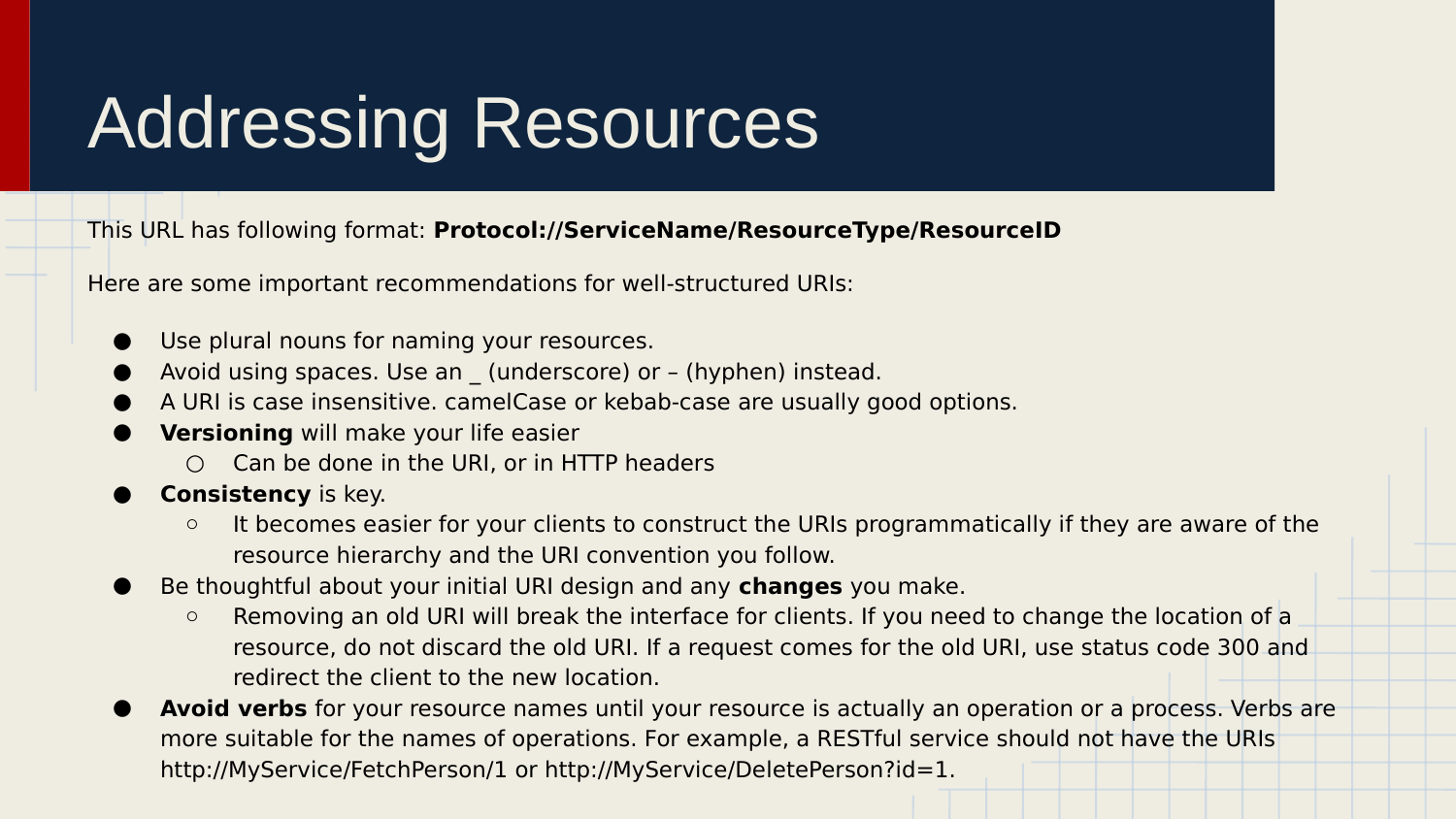

# Addressing Resources
This URL has following format: Protocol://ServiceName/ResourceType/ResourceID

Here are some important recommendations for well-structured URIs:

Use plural nouns for naming your resources.
Avoid using spaces. Use an _ (underscore) or – (hyphen) instead.
A URI is case insensitive. camelCase or kebab-case are usually good options.
Versioning will make your life easier
Can be done in the URI, or in HTTP headers
Consistency is key.
It becomes easier for your clients to construct the URIs programmatically if they are aware of the resource hierarchy and the URI convention you follow.
Be thoughtful about your initial URI design and any changes you make.
Removing an old URI will break the interface for clients. If you need to change the location of a resource, do not discard the old URI. If a request comes for the old URI, use status code 300 and redirect the client to the new location.
Avoid verbs for your resource names until your resource is actually an operation or a process. Verbs are more suitable for the names of operations. For example, a RESTful service should not have the URIs http://MyService/FetchPerson/1 or http://MyService/DeletePerson?id=1.